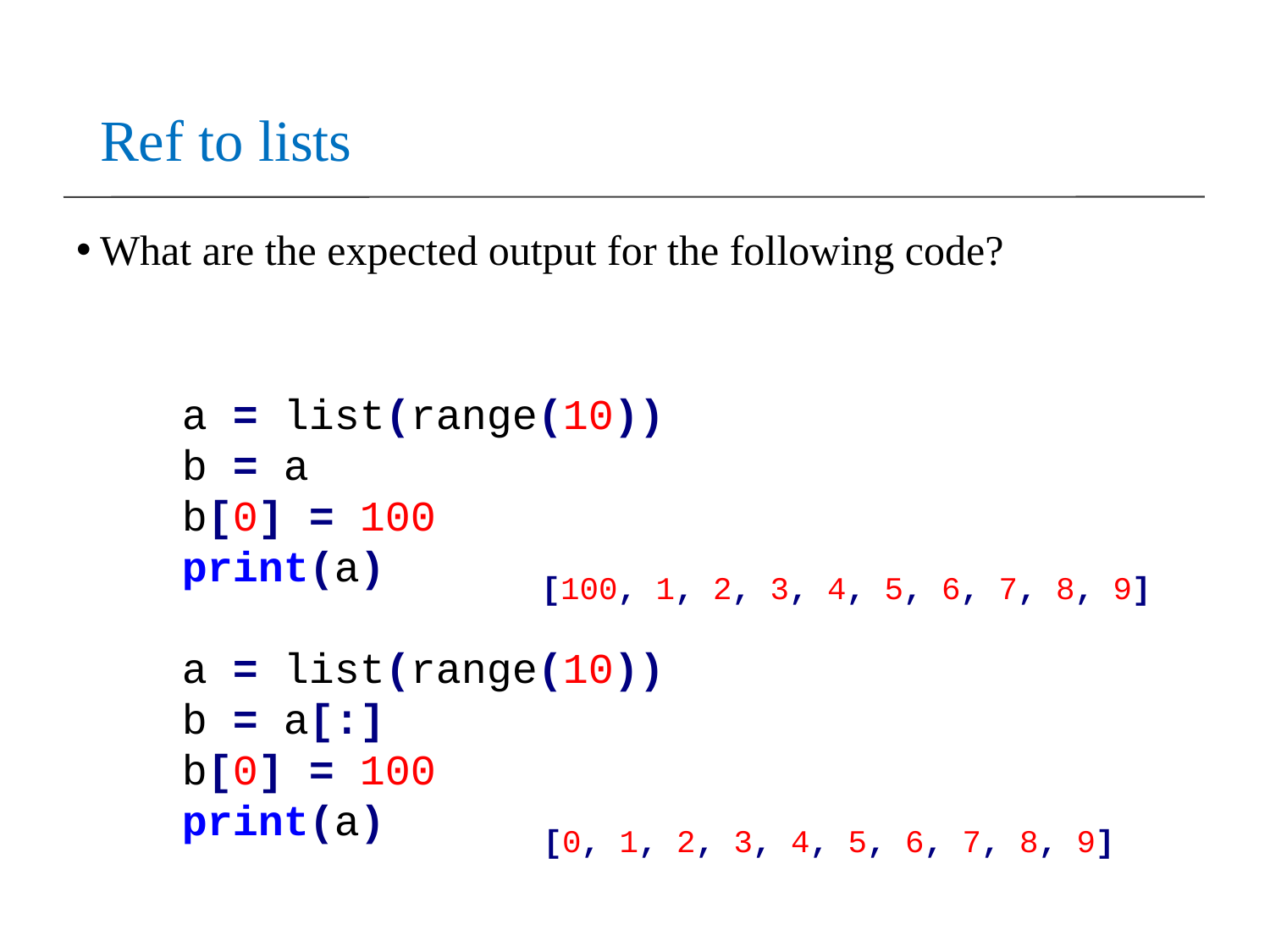

# Ref to lists
What are the expected output for the following code?
a = list(range(10))
b = a
b[0] = 100
print(a)

a = list(range(10))
b = a[:]
b[0] = 100
print(a)

[100, 1, 2, 3, 4, 5, 6, 7, 8, 9]
[0, 1, 2, 3, 4, 5, 6, 7, 8, 9]